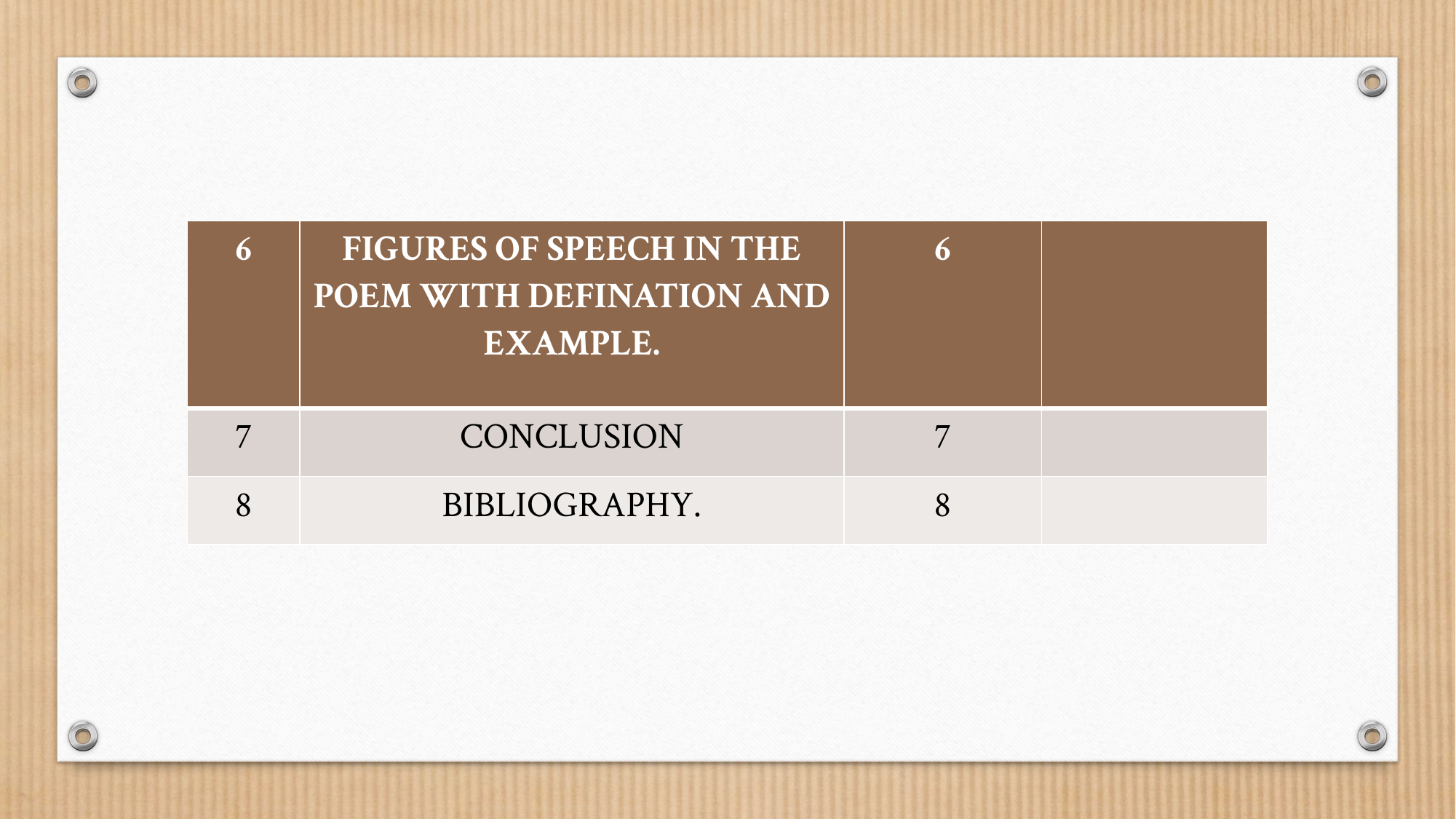

| 6 | FIGURES OF SPEECH IN THE POEM WITH DEFINATION AND EXAMPLE. | 6 |  |
| --- | --- | --- | --- |
| 7 | CONCLUSION | 7 |  |
| 8 | BIBLIOGRAPHY. | 8 |  |